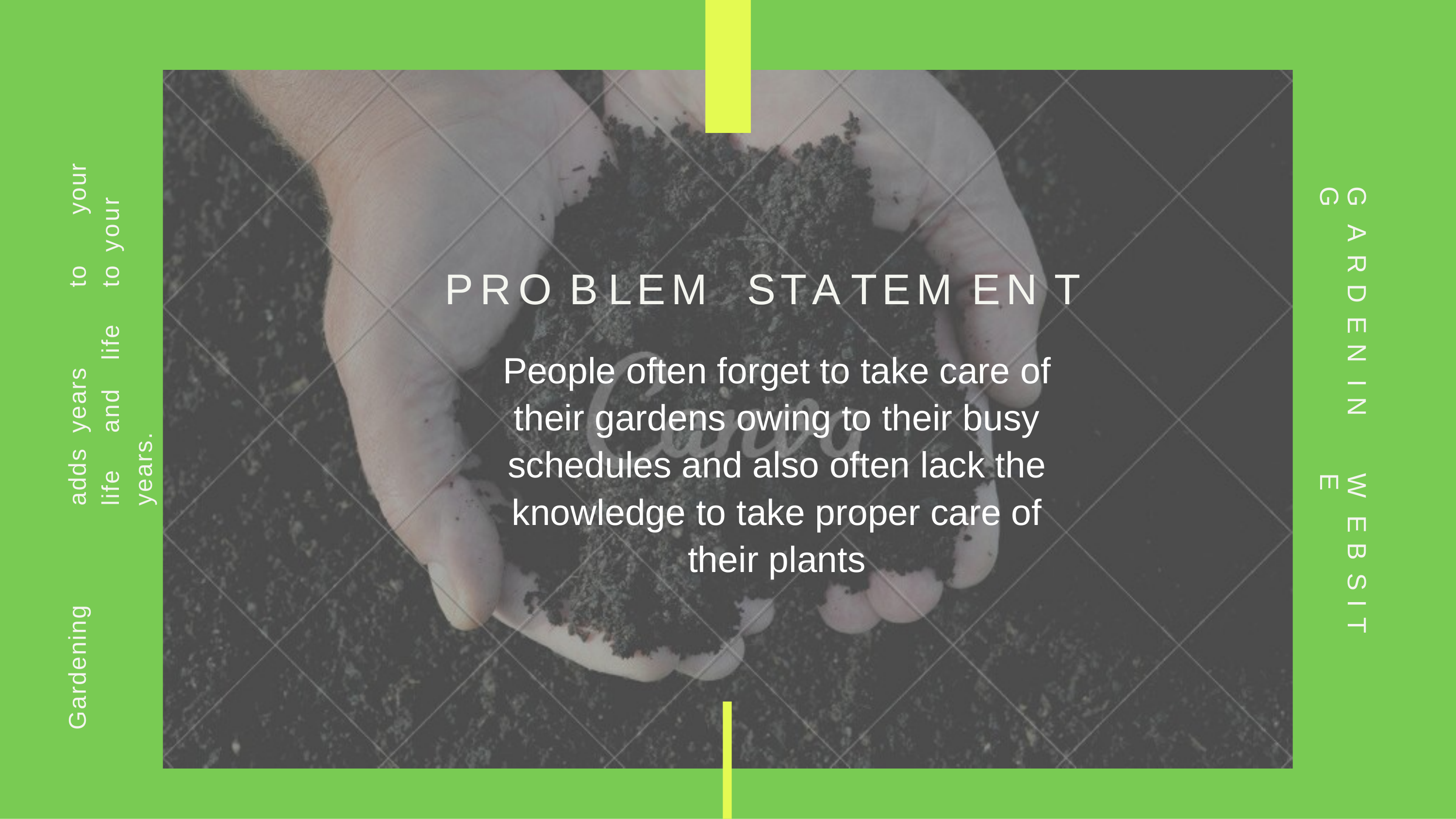

Gardening	adds	years		to	your	life	and	life	to  your	years.
G A R D E N I N G
# PROBLEM	STATEMENT
People often forget to take care of their gardens owing to their busy schedules and also often lack the knowledge to take proper care of their plants
W E B S I T E